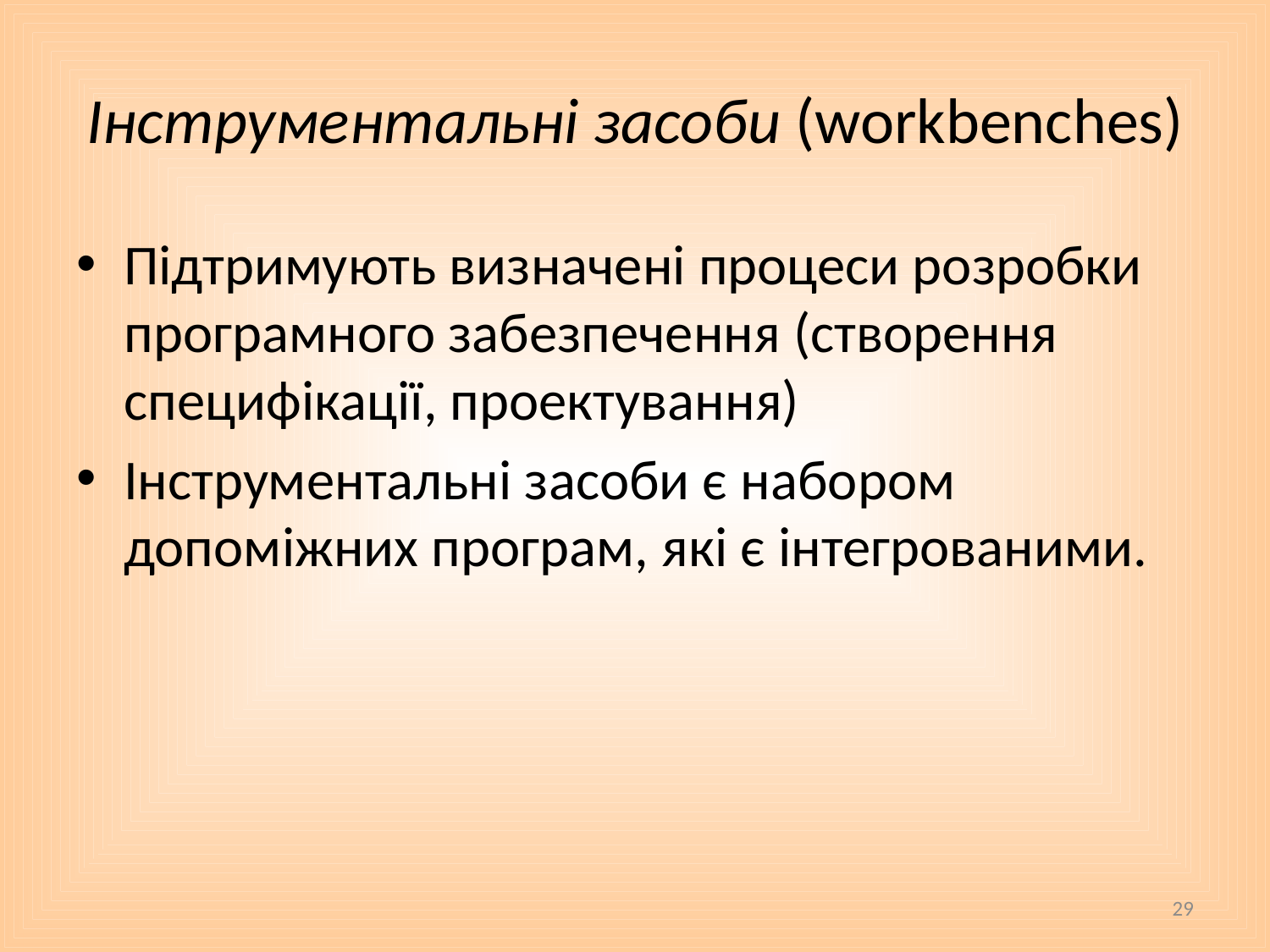

# Інструментальні засоби (workbenches)
Підтримують визначені процеси розробки програмного забезпечення (створення специфікації, проектування)
Інструментальні засоби є набором допоміжних програм, які є інтегрованими.
29